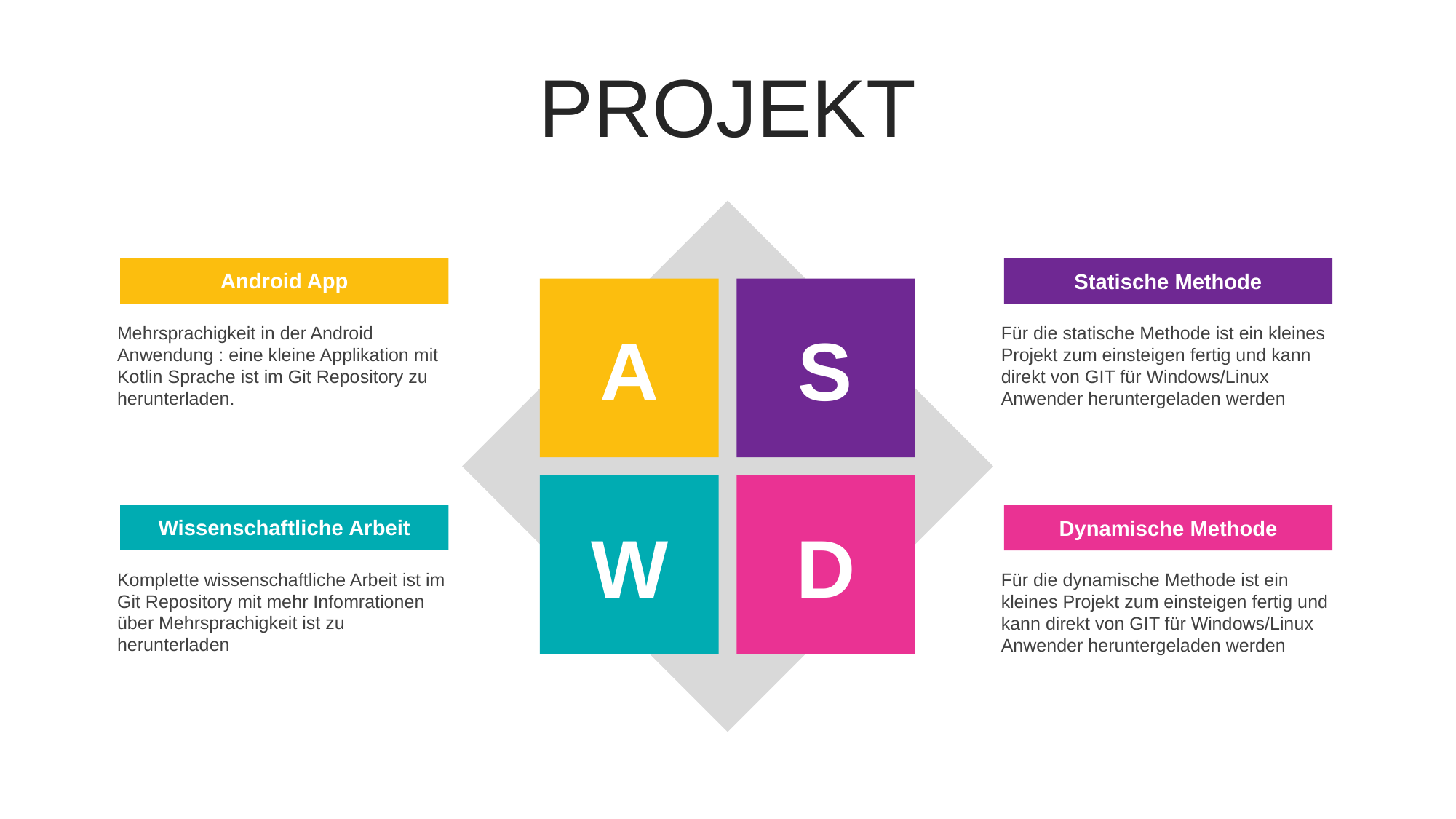

PROJEKT

Android App
Mehrsprachigkeit in der Android Anwendung : eine kleine Applikation mit Kotlin Sprache ist im Git Repository zu herunterladen.

Statische Methode
Für die statische Methode ist ein kleines Projekt zum einsteigen fertig und kann direkt von GIT für Windows/Linux Anwender heruntergeladen werden

A
S

Wissenschaftliche Arbeit
Komplette wissenschaftliche Arbeit ist im Git Repository mit mehr Infomrationen über Mehrsprachigkeit ist zu herunterladen

Dynamische Methode
Für die dynamische Methode ist ein kleines Projekt zum einsteigen fertig und kann direkt von GIT für Windows/Linux Anwender heruntergeladen werden
W
D